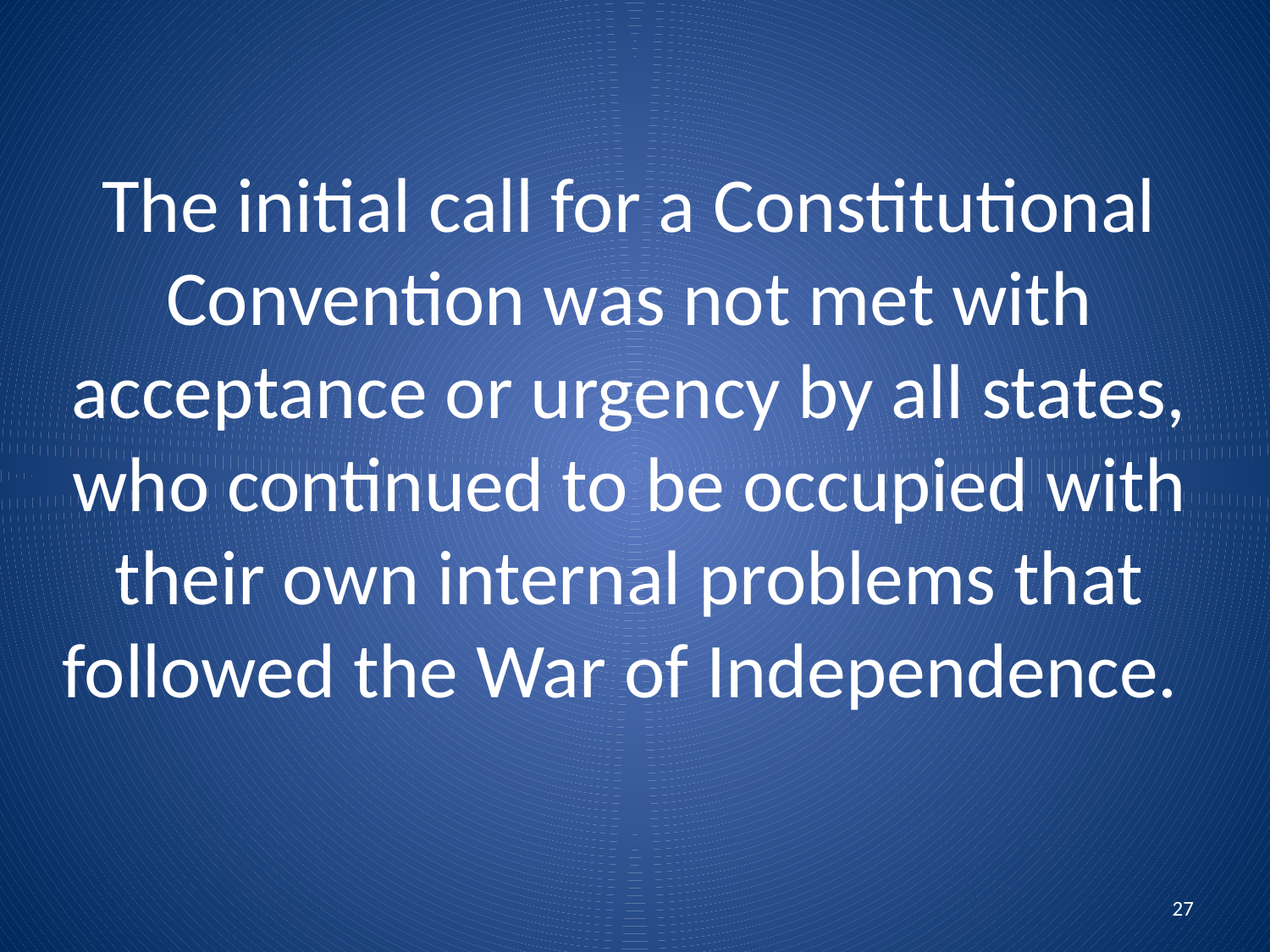

# The initial call for a Constitutional Convention was not met with acceptance or urgency by all states, who continued to be occupied with their own internal problems that followed the War of Independence.
27